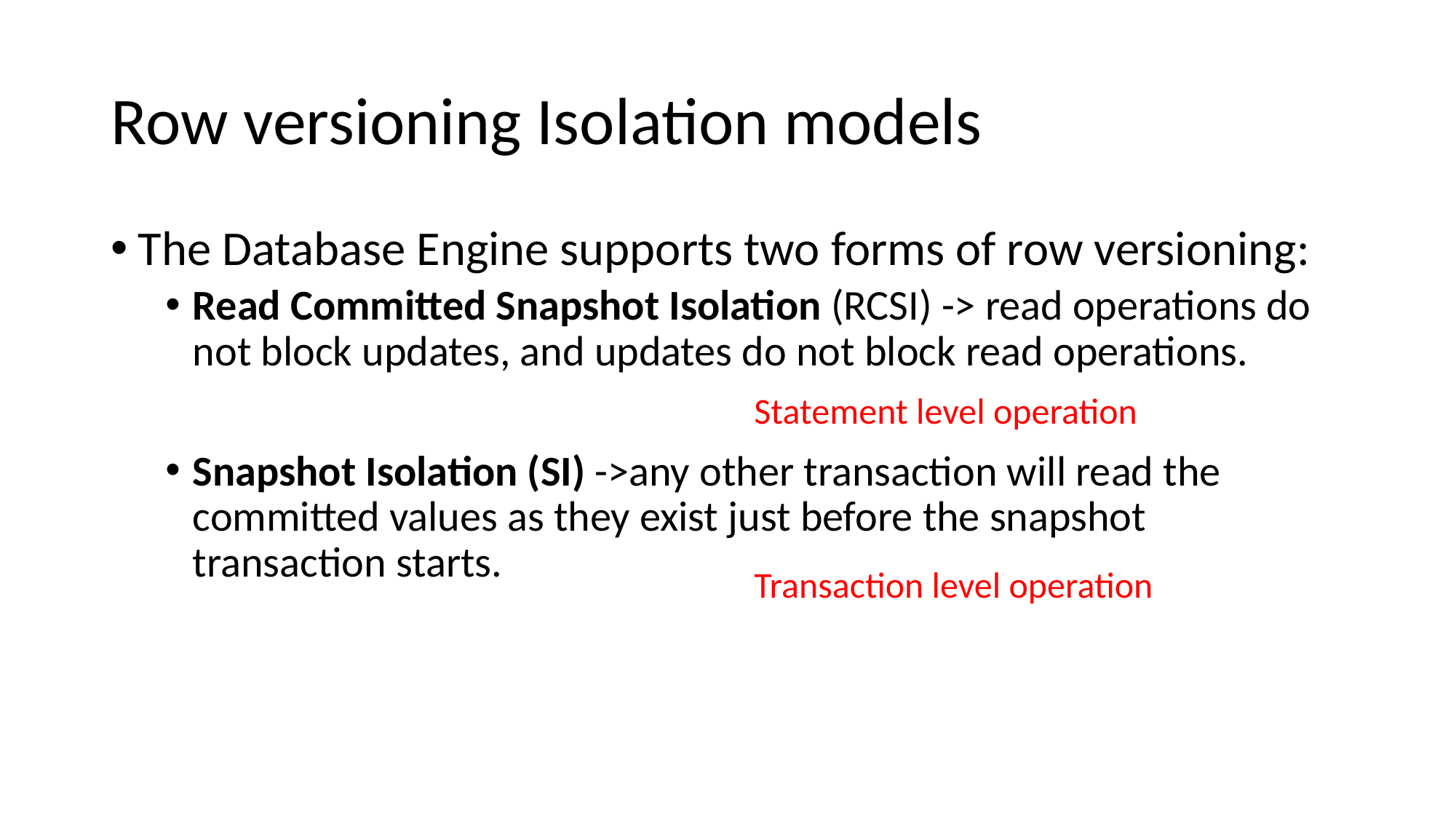

# Row versioning Isolation models
The Database Engine supports two forms of row versioning:
Read Committed Snapshot Isolation (RCSI) -> read operations do not block updates, and updates do not block read operations.

Snapshot Isolation (SI) ->any other transaction will read the committed values as they exist just before the snapshot transaction starts.
Statement level operation
Transaction level operation